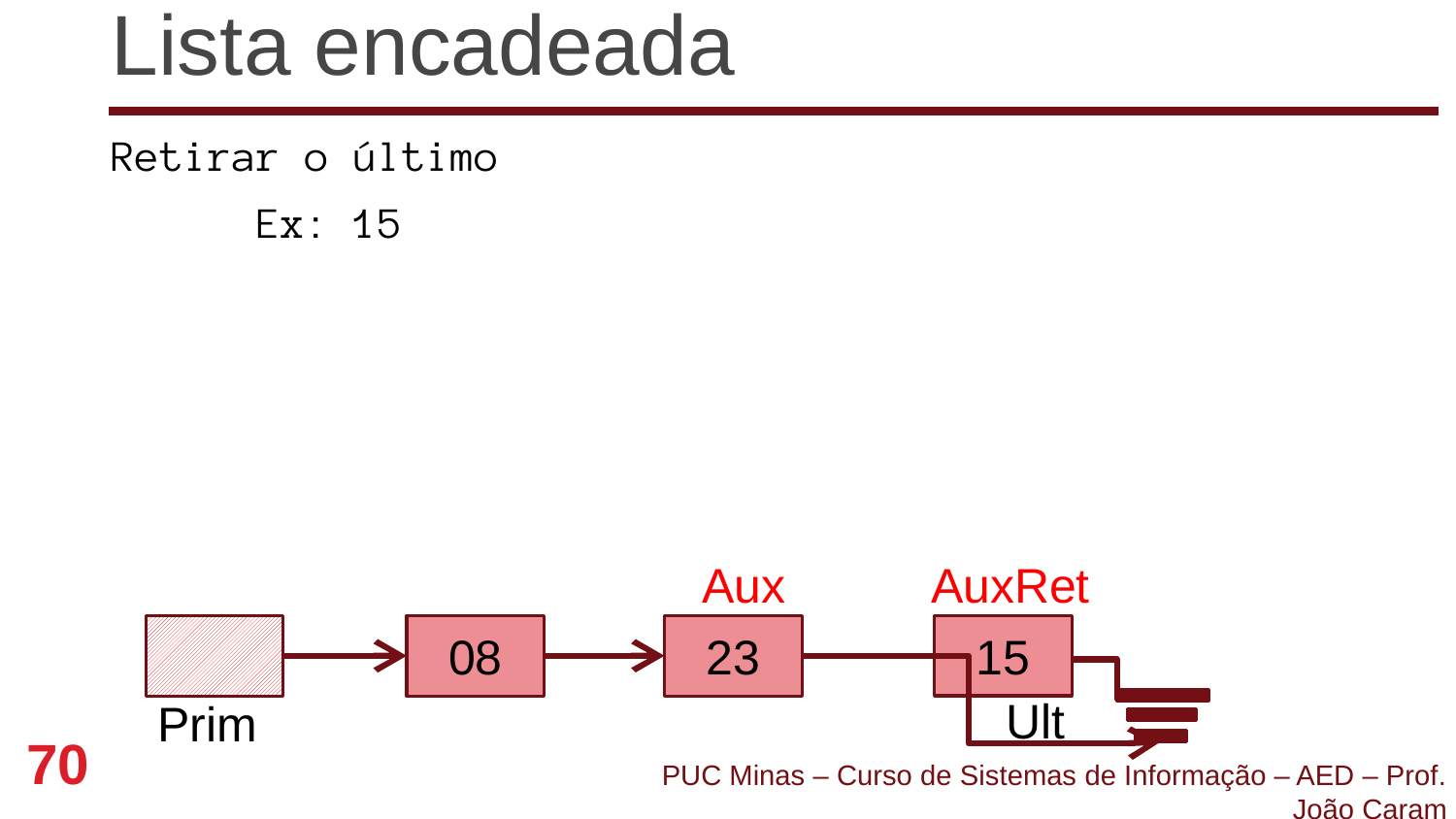

# Lista encadeada
Retirar o último
	Ex: 15
Aux
AuxRet
15
23
08

Ult
Prim
70
PUC Minas – Curso de Sistemas de Informação – AED – Prof. João Caram